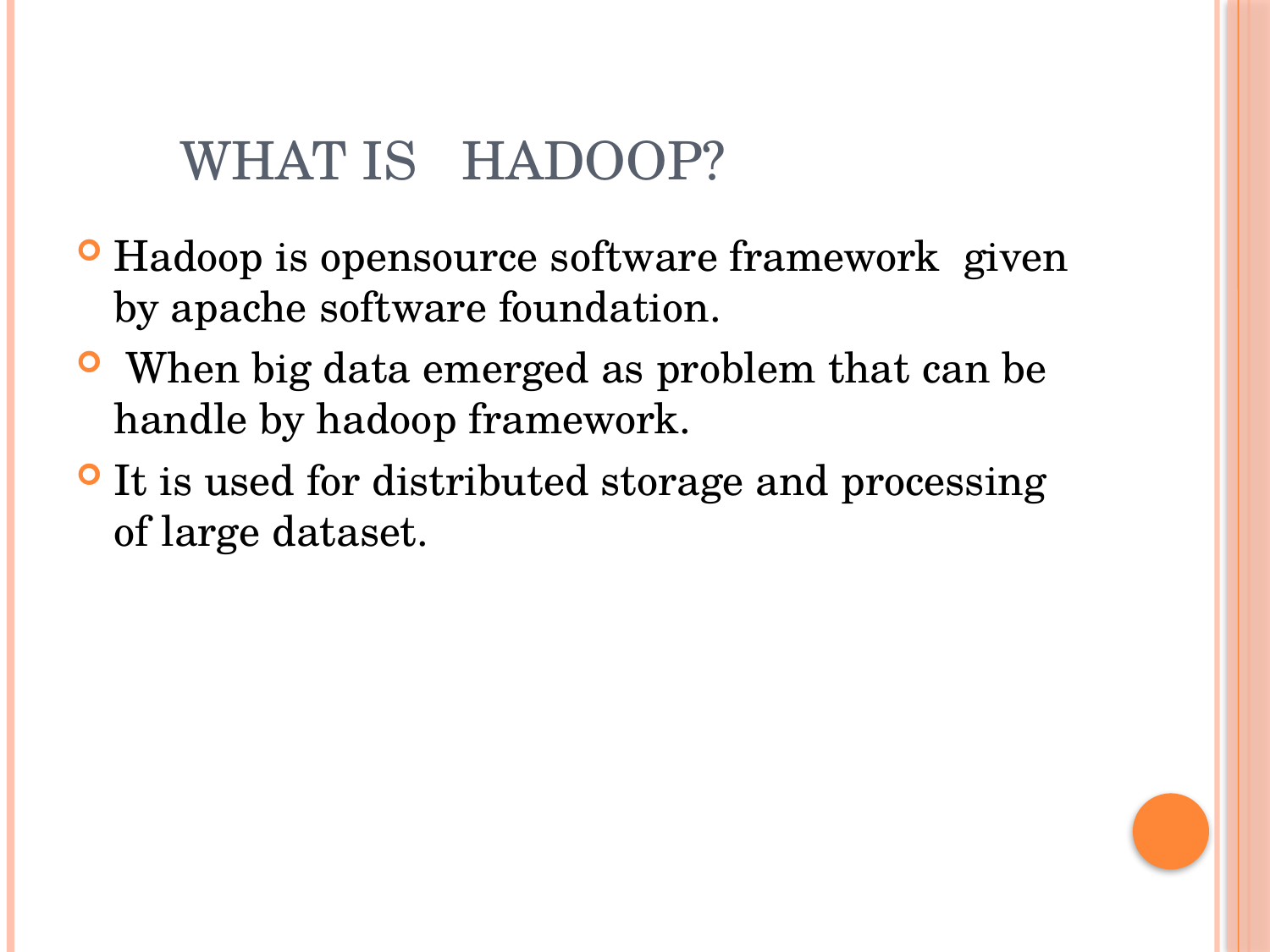

# What is   Hadoop?
Hadoop is opensource software framework  given  by apache software foundation.
 When big data emerged as problem that can be handle by hadoop framework.
It is used for distributed storage and processing of large dataset.